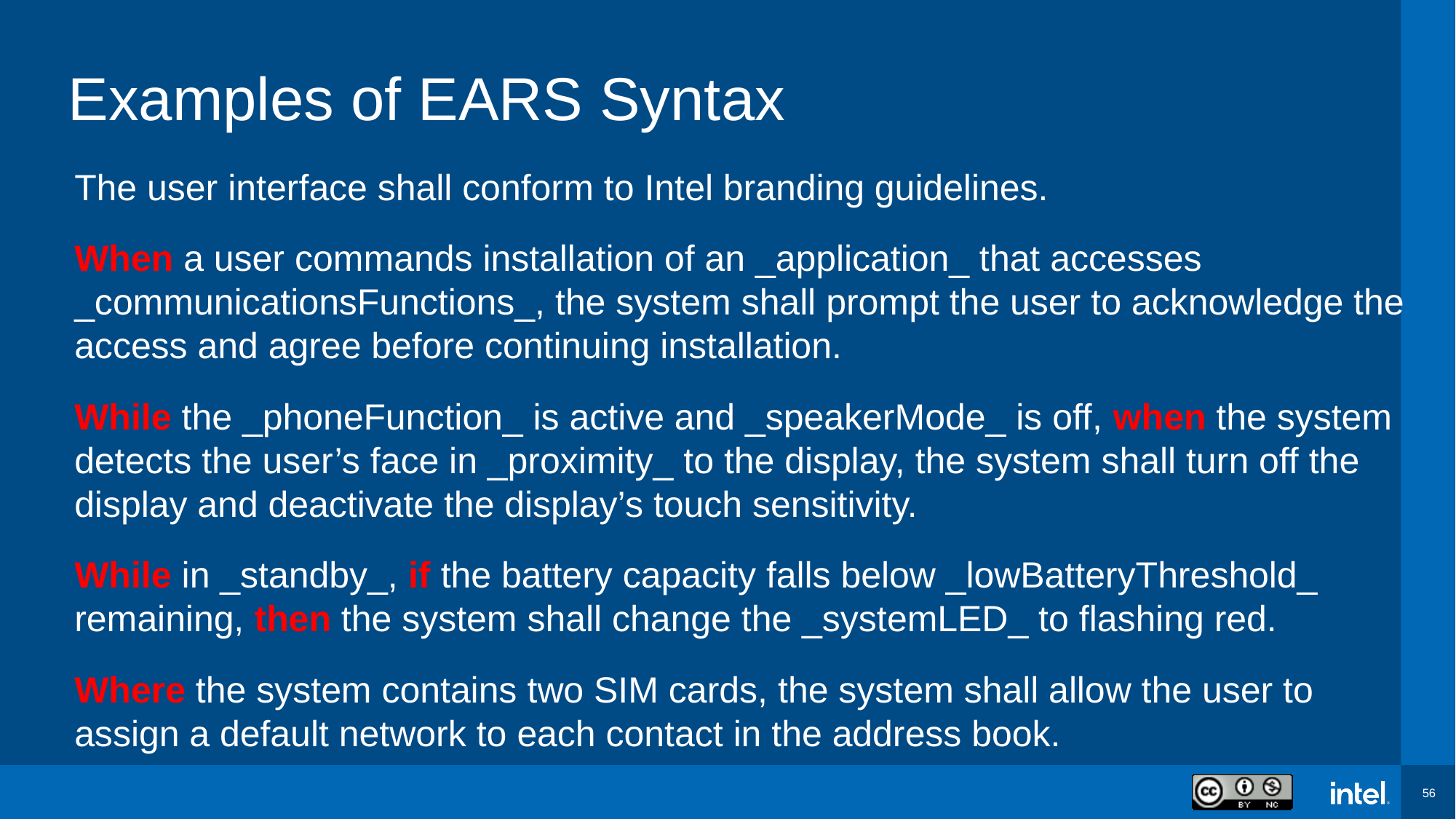

# Examples of EARS Syntax
The user interface shall conform to Intel branding guidelines.
When a user commands installation of an _application_ that accesses _communicationsFunctions_, the system shall prompt the user to acknowledge the access and agree before continuing installation.
While the _phoneFunction_ is active and _speakerMode_ is off, when the system detects the user’s face in _proximity_ to the display, the system shall turn off the display and deactivate the display’s touch sensitivity.
While in _standby_, if the battery capacity falls below _lowBatteryThreshold_ remaining, then the system shall change the _systemLED_ to flashing red.
Where the system contains two SIM cards, the system shall allow the user to assign a default network to each contact in the address book.